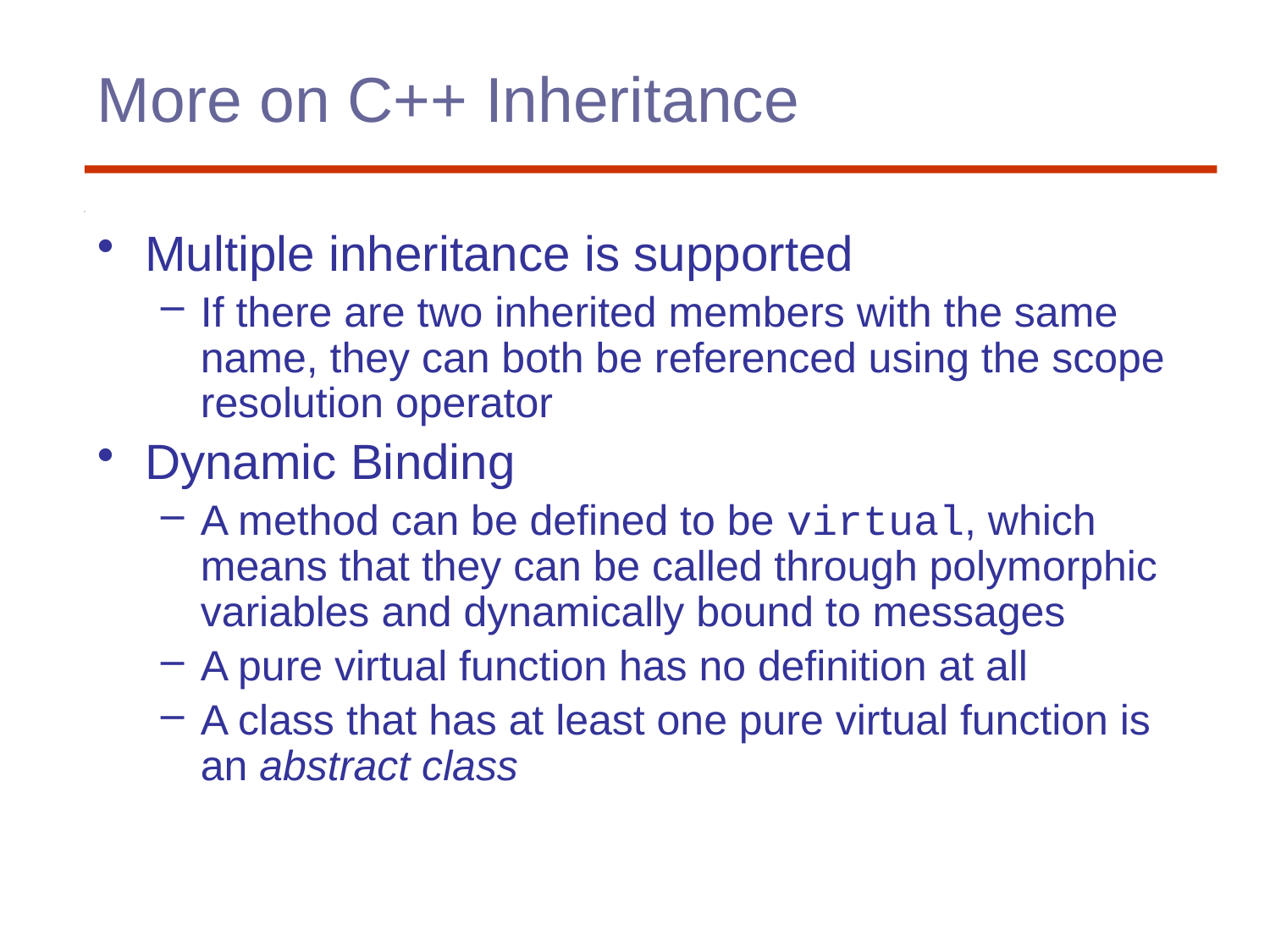

# More on C++ Inheritance
Multiple inheritance is supported
If there are two inherited members with the same name, they can both be referenced using the scope resolution operator
Dynamic Binding
A method can be defined to be virtual, which means that they can be called through polymorphic variables and dynamically bound to messages
A pure virtual function has no definition at all
A class that has at least one pure virtual function is an abstract class